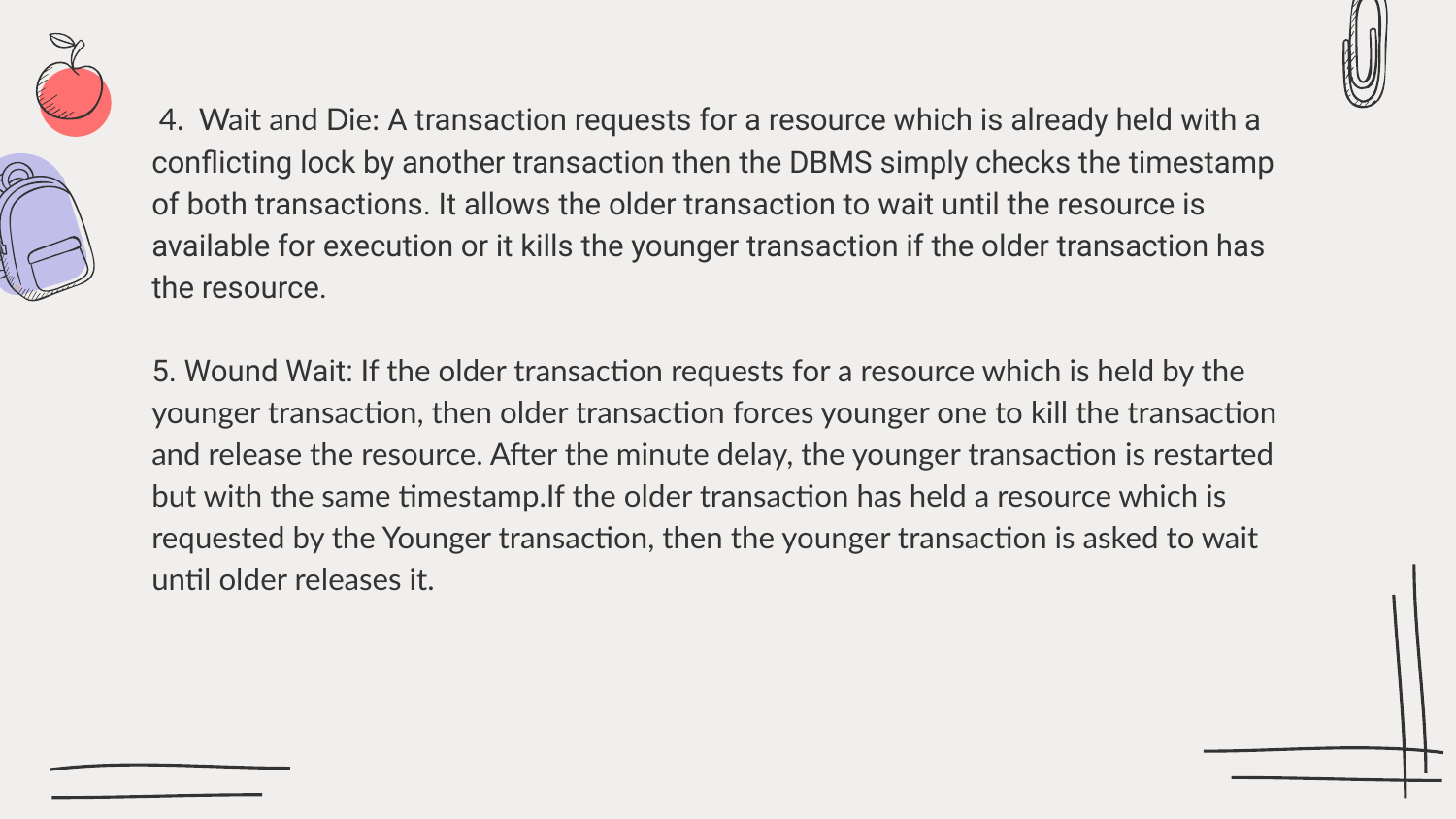

4.  Wait and Die: A transaction requests for a resource which is already held with a conflicting lock by another transaction then the DBMS simply checks the timestamp of both transactions. It allows the older transaction to wait until the resource is available for execution or it kills the younger transaction if the older transaction has the resource.

5. Wound Wait: If the older transaction requests for a resource which is held by the younger transaction, then older transaction forces younger one to kill the transaction and release the resource. After the minute delay, the younger transaction is restarted but with the same timestamp.If the older transaction has held a resource which is requested by the Younger transaction, then the younger transaction is asked to wait until older releases it.